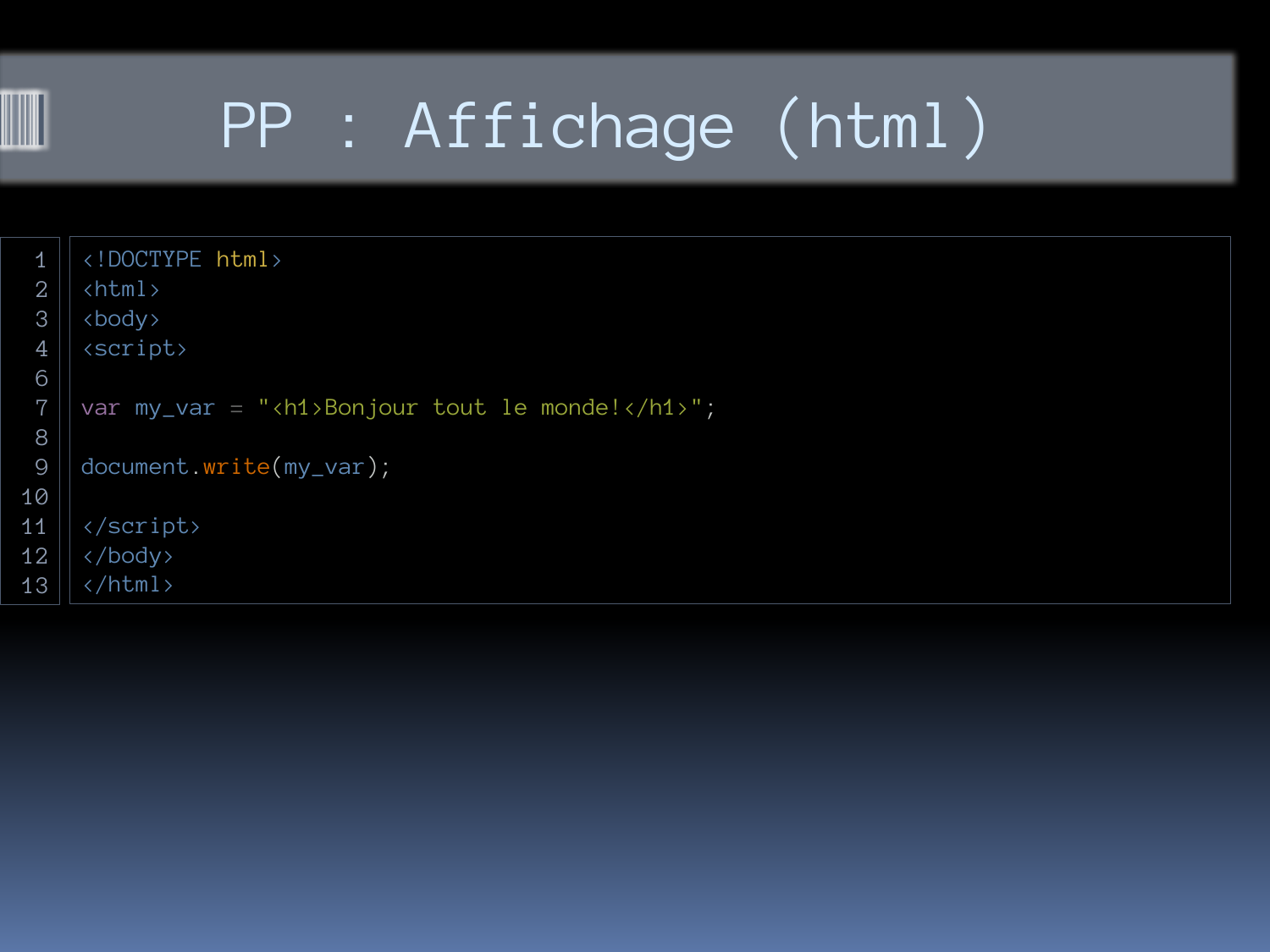

# PP : Affichage (html)
<!DOCTYPE html>
<html>
<body>
<script>

var my_var = "<h1>Bonjour tout le monde!</h1>";

document.write(my_var);

</script>
</body>
</html>
1
2
3
4
6
7
8
9
10
11
12
13